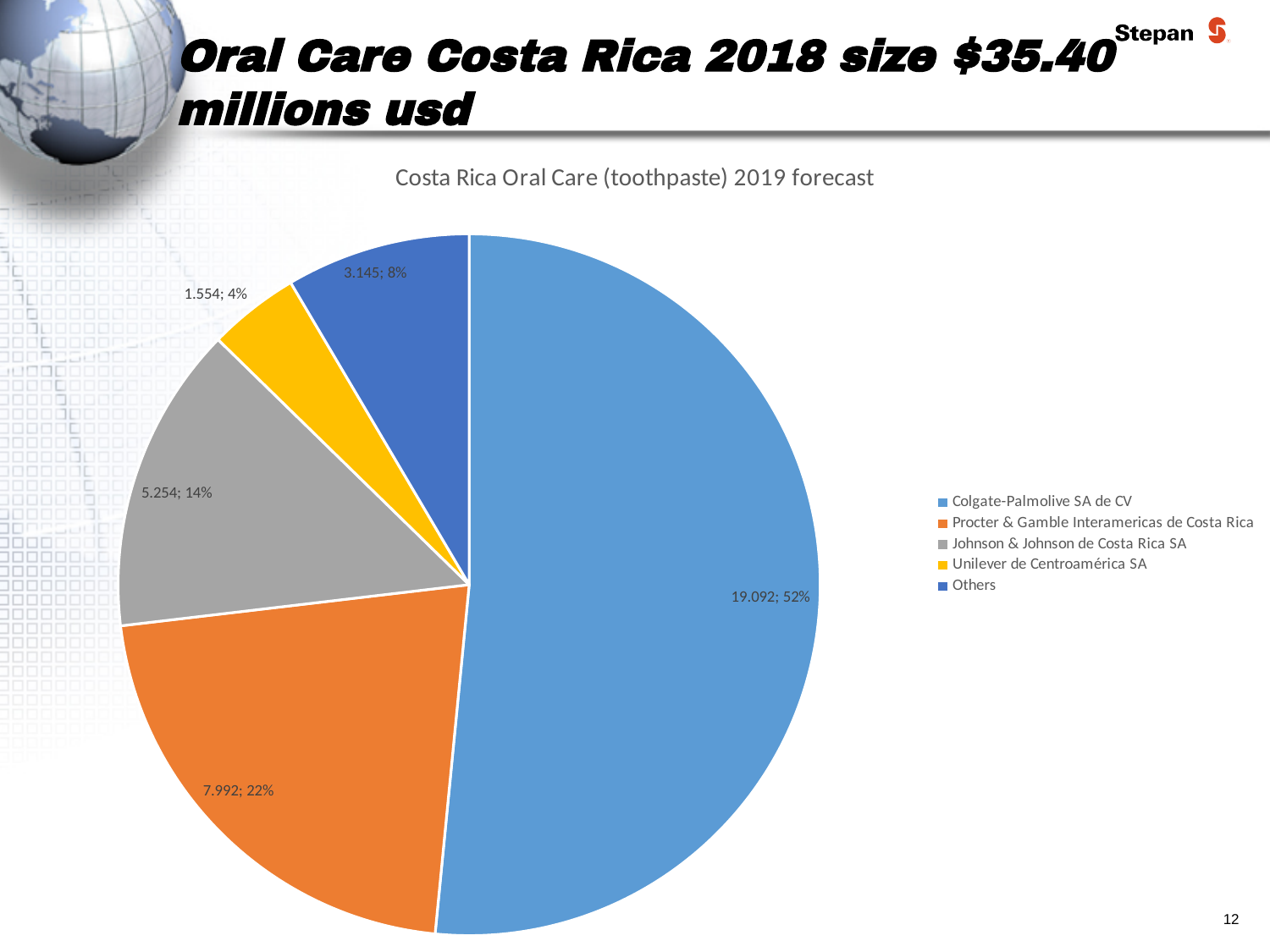

# Oral Care Costa Rica 2018 size $35.40 millions usd

### Chart: Costa Rica Oral Care (toothpaste) 2019 forecast

| Category |  |
|---|---|
| Colgate-Palmolive SA de CV | 19.092 |
| Procter & Gamble Interamericas de Costa Rica | 7.992000000000001 |
| Johnson & Johnson de Costa Rica SA | 5.254 |
| Unilever de Centroamérica SA | 1.554 |
| Others | 3.145 |
12